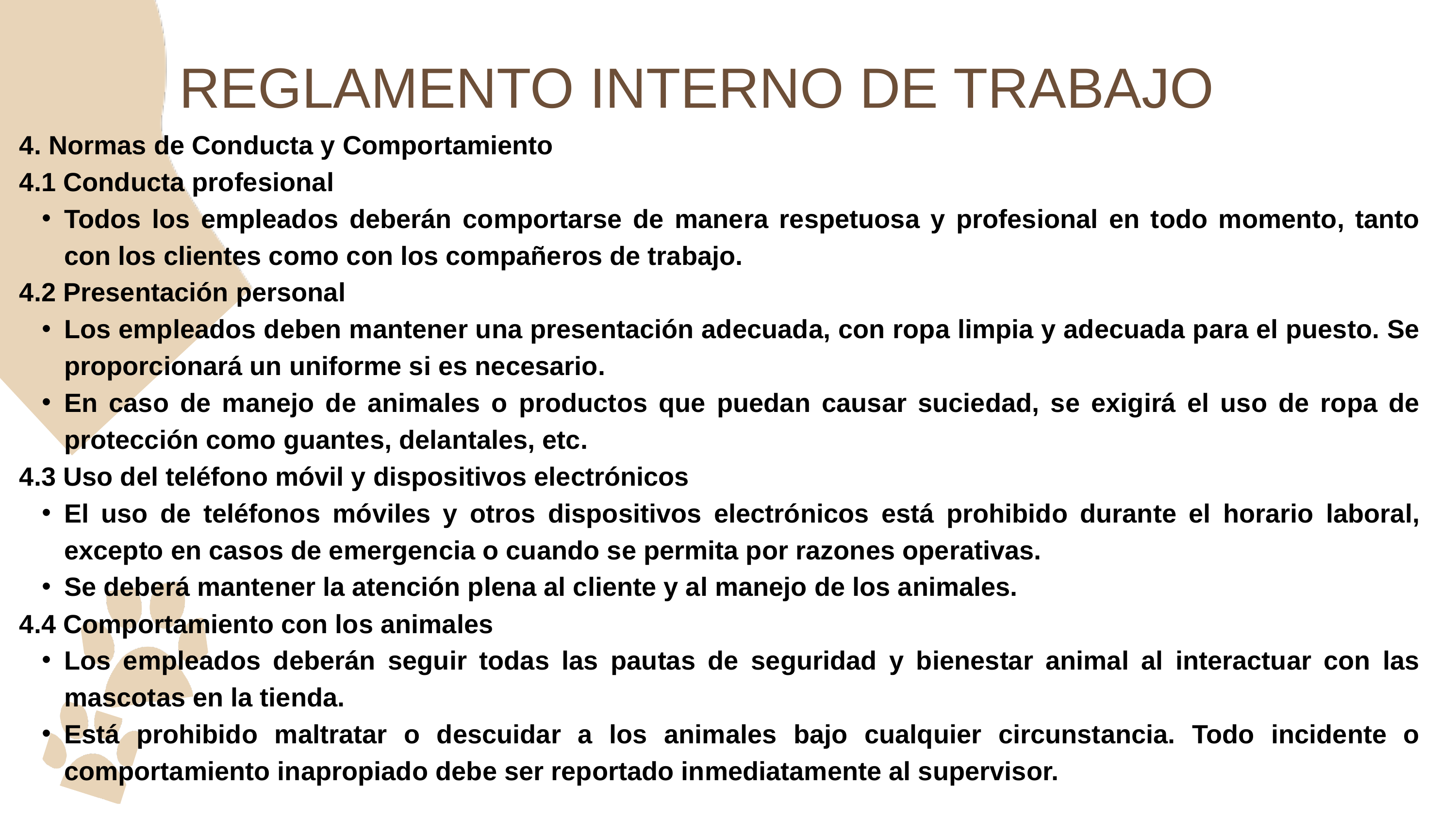

REGLAMENTO INTERNO DE TRABAJO

4. Normas de Conducta y Comportamiento
4.1 Conducta profesional
Todos los empleados deberán comportarse de manera respetuosa y profesional en todo momento, tanto con los clientes como con los compañeros de trabajo.
4.2 Presentación personal
Los empleados deben mantener una presentación adecuada, con ropa limpia y adecuada para el puesto. Se proporcionará un uniforme si es necesario.
En caso de manejo de animales o productos que puedan causar suciedad, se exigirá el uso de ropa de protección como guantes, delantales, etc.
4.3 Uso del teléfono móvil y dispositivos electrónicos
El uso de teléfonos móviles y otros dispositivos electrónicos está prohibido durante el horario laboral, excepto en casos de emergencia o cuando se permita por razones operativas.
Se deberá mantener la atención plena al cliente y al manejo de los animales.
4.4 Comportamiento con los animales
Los empleados deberán seguir todas las pautas de seguridad y bienestar animal al interactuar con las mascotas en la tienda.
Está prohibido maltratar o descuidar a los animales bajo cualquier circunstancia. Todo incidente o comportamiento inapropiado debe ser reportado inmediatamente al supervisor.